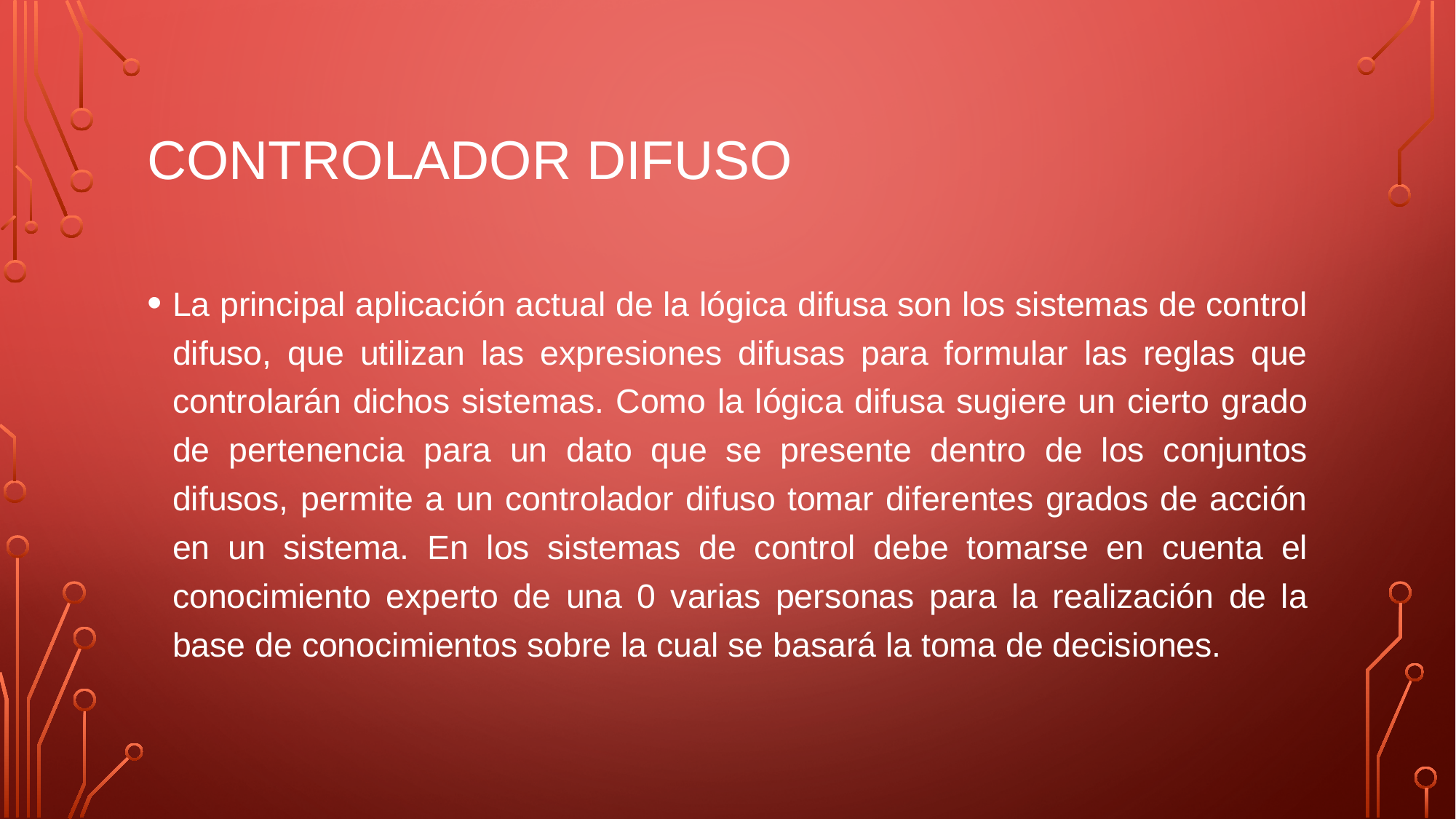

# Controlador difuso
La principal aplicación actual de la lógica difusa son los sistemas de control difuso, que utilizan las expresiones difusas para formular las reglas que controlarán dichos sistemas. Como la lógica difusa sugiere un cierto grado de pertenencia para un dato que se presente dentro de los conjuntos difusos, permite a un controlador difuso tomar diferentes grados de acción en un sistema. En los sistemas de control debe tomarse en cuenta el conocimiento experto de una 0 varias personas para la realización de la base de conocimientos sobre la cual se basará la toma de decisiones.